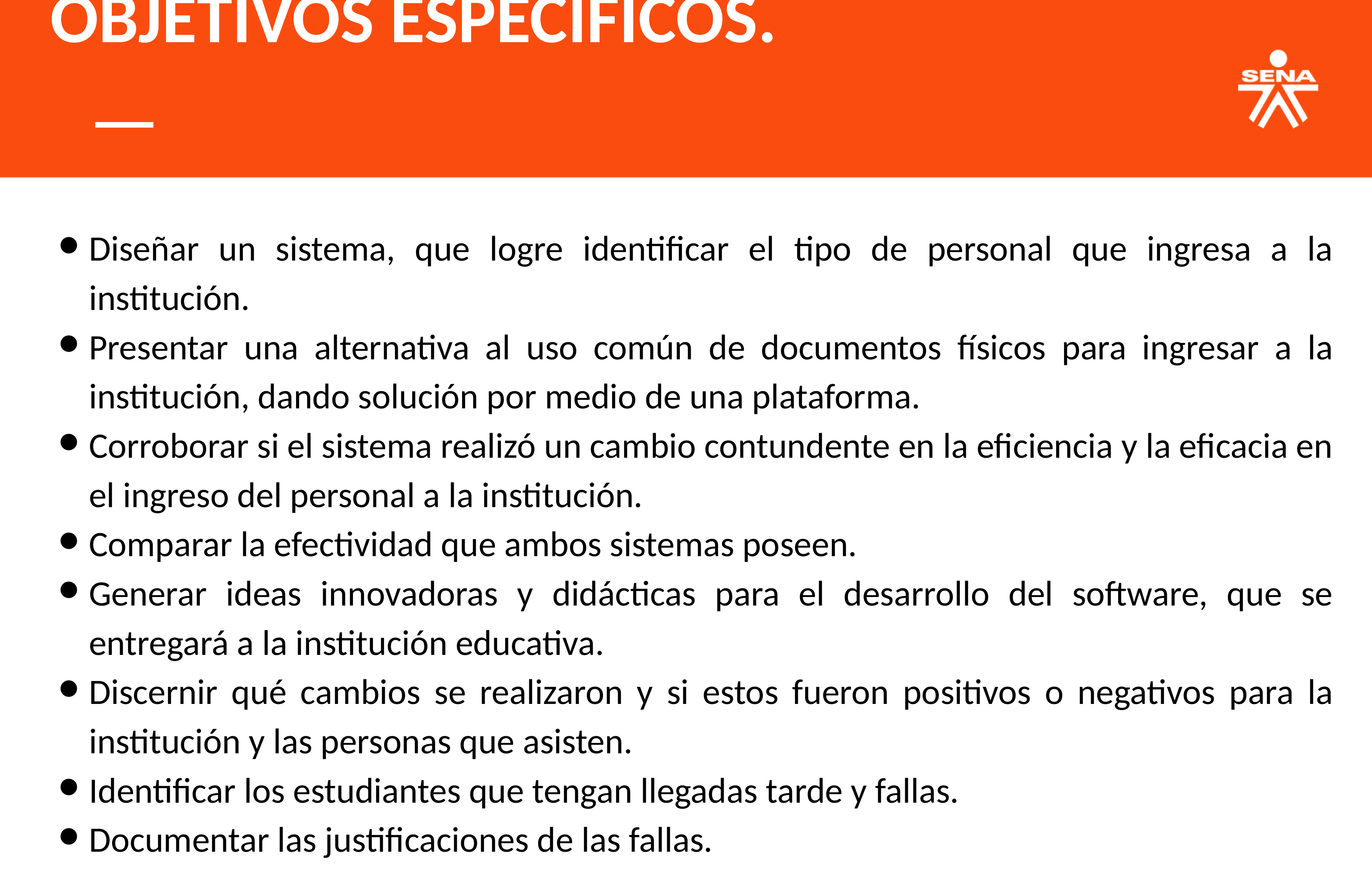

OBJETIVOS ESPECIFICOS.

Diseñar un sistema, que logre identificar el tipo de personal que ingresa a la institución.
Presentar una alternativa al uso común de documentos físicos para ingresar a la institución, dando solución por medio de una plataforma.
Corroborar si el sistema realizó un cambio contundente en la eficiencia y la eficacia en el ingreso del personal a la institución.
Comparar la efectividad que ambos sistemas poseen.
Generar ideas innovadoras y didácticas para el desarrollo del software, que se entregará a la institución educativa.
Discernir qué cambios se realizaron y si estos fueron positivos o negativos para la institución y las personas que asisten.
Identificar los estudiantes que tengan llegadas tarde y fallas.
Documentar las justificaciones de las fallas.